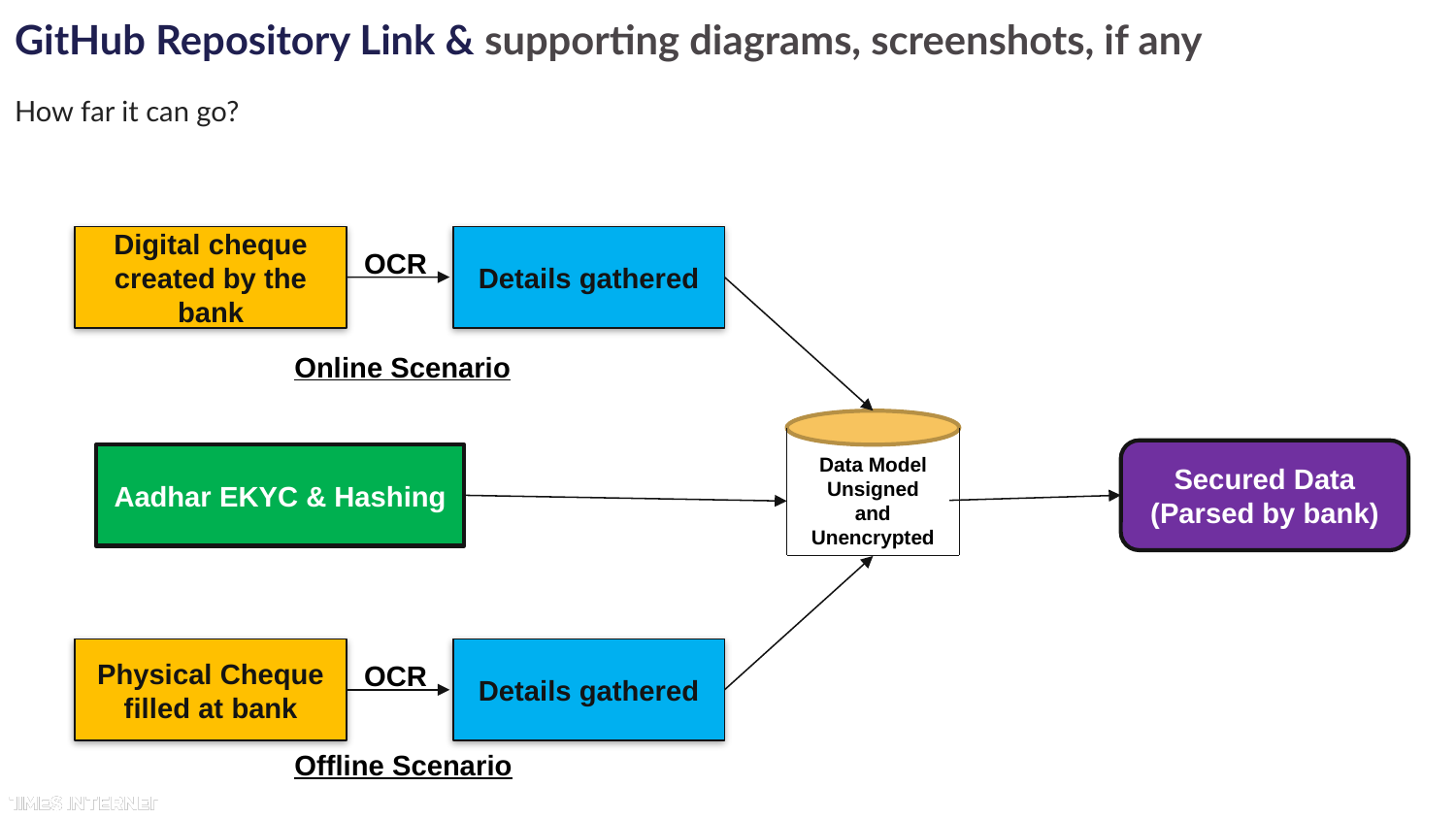

GitHub Repository Link & supporting diagrams, screenshots, if any
How far it can go?
Digital cheque created by the bank
Details gathered
OCR
Online Scenario

Secured Data
(Parsed by bank)
Aadhar EKYC & Hashing
Data Model Unsigned and Unencrypted
Physical Cheque filled at bank
Details gathered
OCR
Offline Scenario